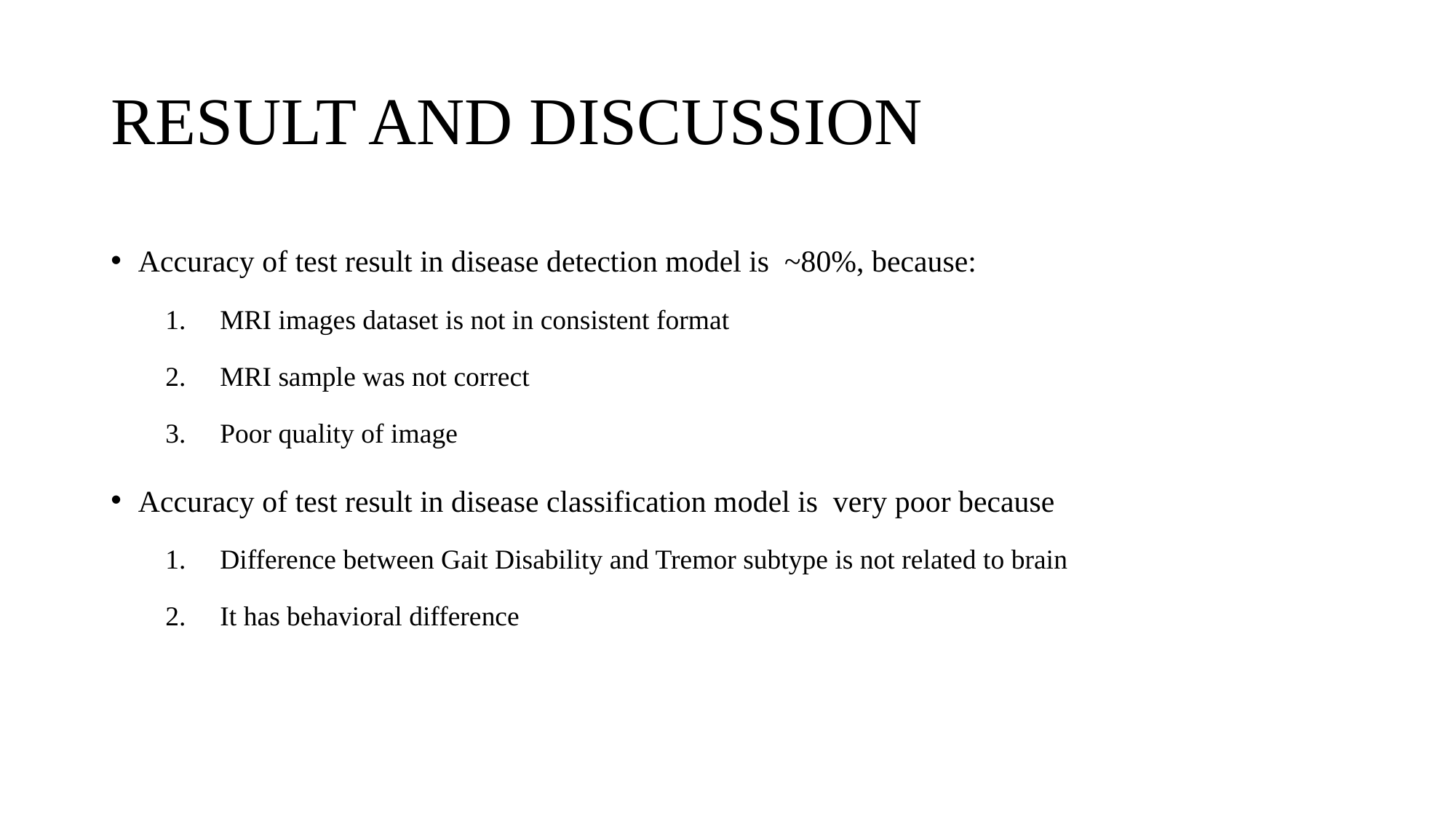

# RESULT AND DISCUSSION
Accuracy of test result in disease detection model is  ~80%, because:
MRI images dataset is not in consistent format
MRI sample was not correct
Poor quality of image
Accuracy of test result in disease classification model is  very poor because
Difference between Gait Disability and Tremor subtype is not related to brain
It has behavioral difference